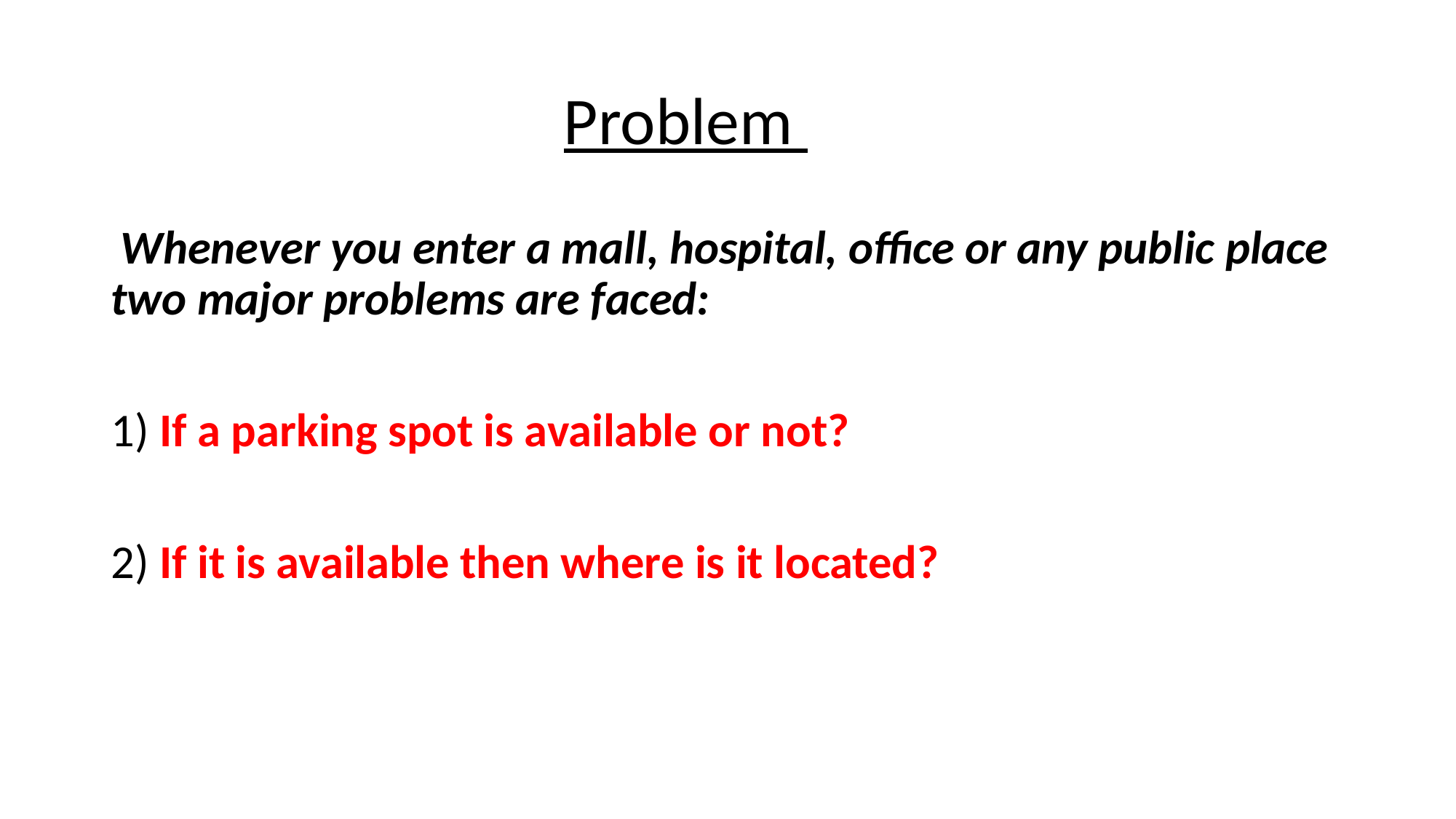

# Problem
 Whenever you enter a mall, hospital, office or any public place two major problems are faced:

1) If a parking spot is available or not?

2) If it is available then where is it located?